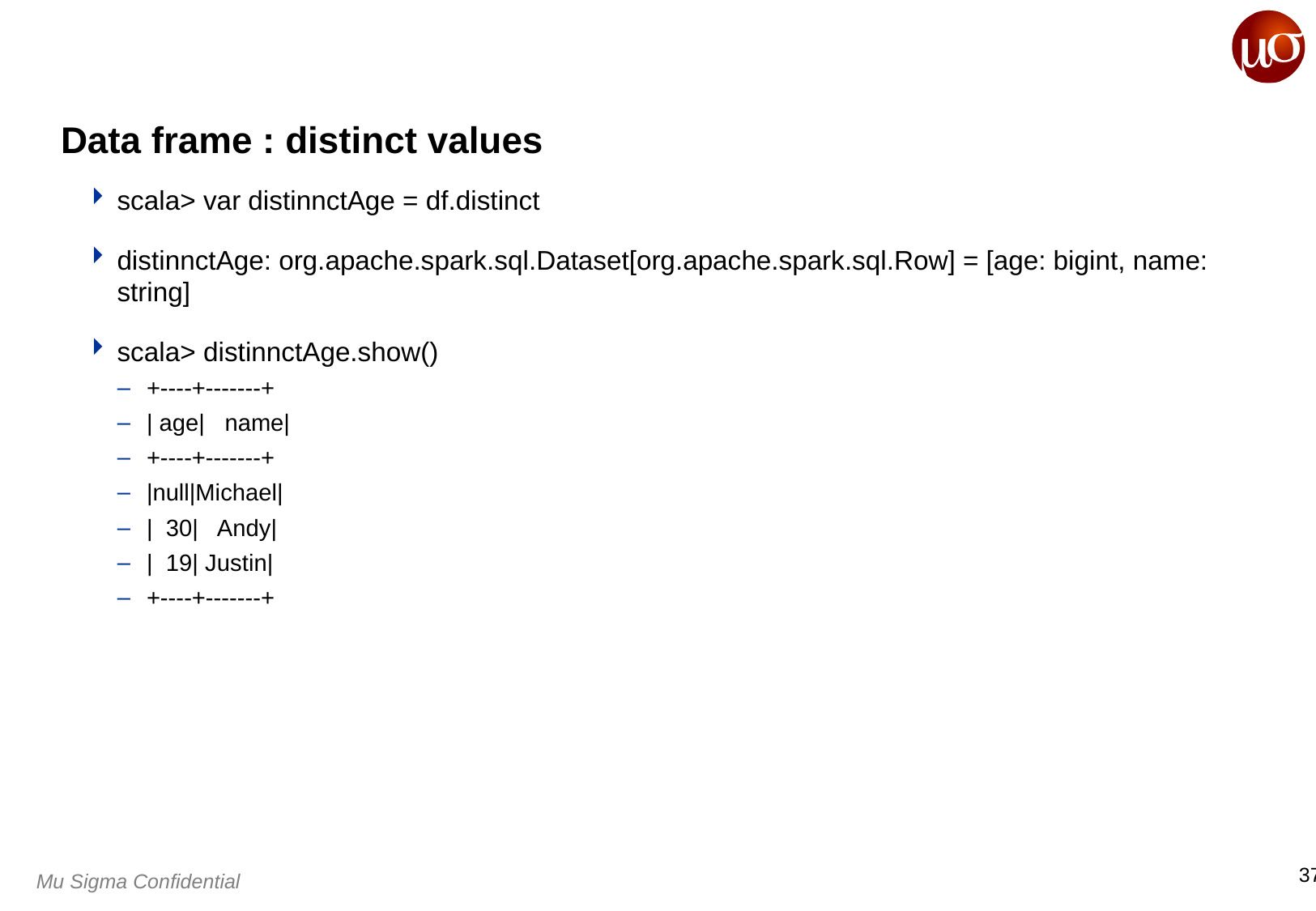

# Data frame : distinct values
scala> var distinnctAge = df.distinct
distinnctAge: org.apache.spark.sql.Dataset[org.apache.spark.sql.Row] = [age: bigint, name: string]
scala> distinnctAge.show()
+----+-------+
| age|   name|
+----+-------+
|null|Michael|
|  30|   Andy|
|  19| Justin|
+----+-------+